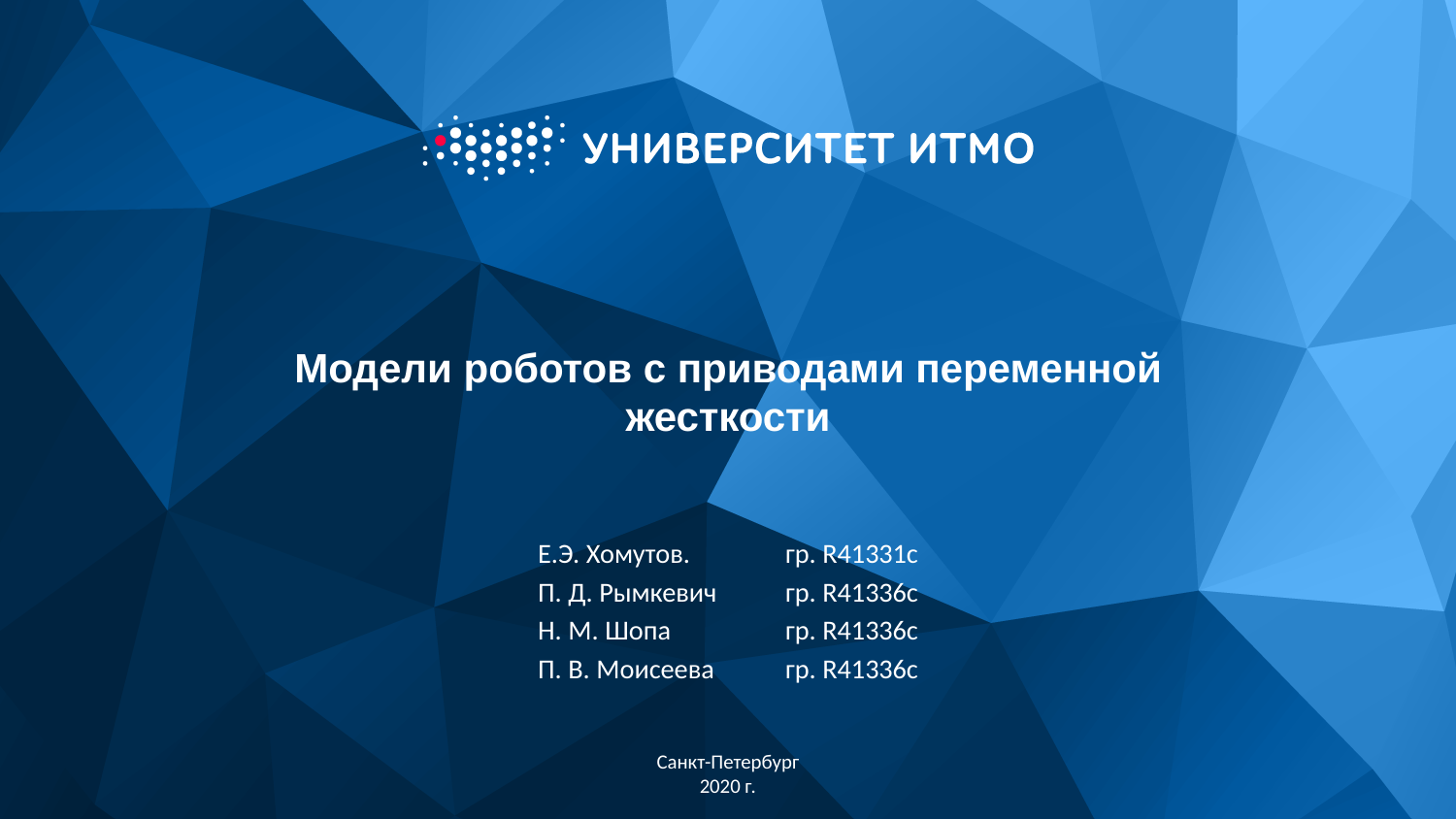

# Модели роботов с приводами переменной жесткости
Е.Э. Хомутов.	гр. R41331c
П. Д. Рымкевич	гр. R41336c
Н. М. Шопа	гр. R41336c
П. В. Моисеева	гр. R41336c
Санкт-Петербург
2020 г.